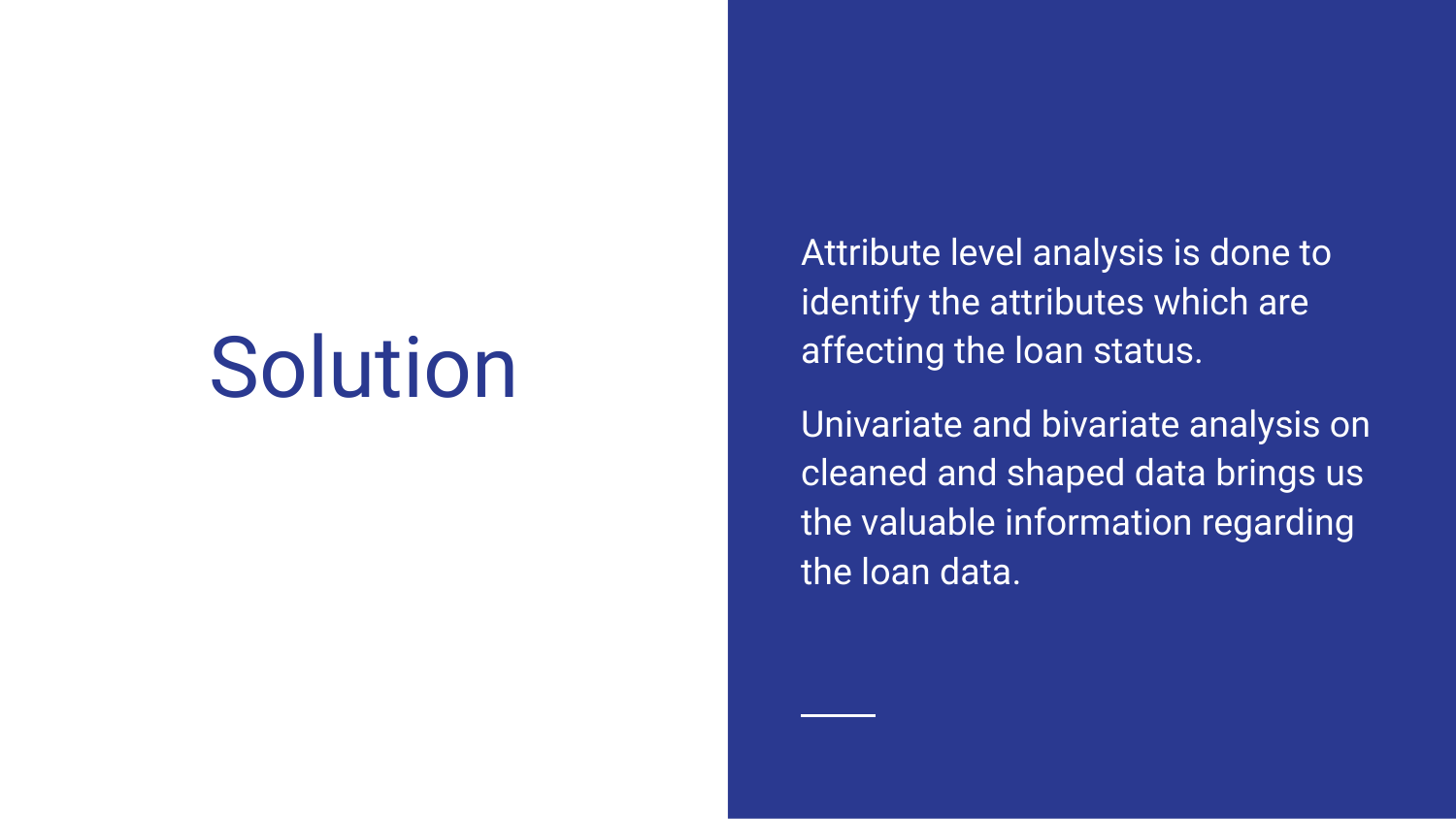

Attribute level analysis is done to identify the attributes which are affecting the loan status.
Univariate and bivariate analysis on cleaned and shaped data brings us the valuable information regarding the loan data.
# Solution